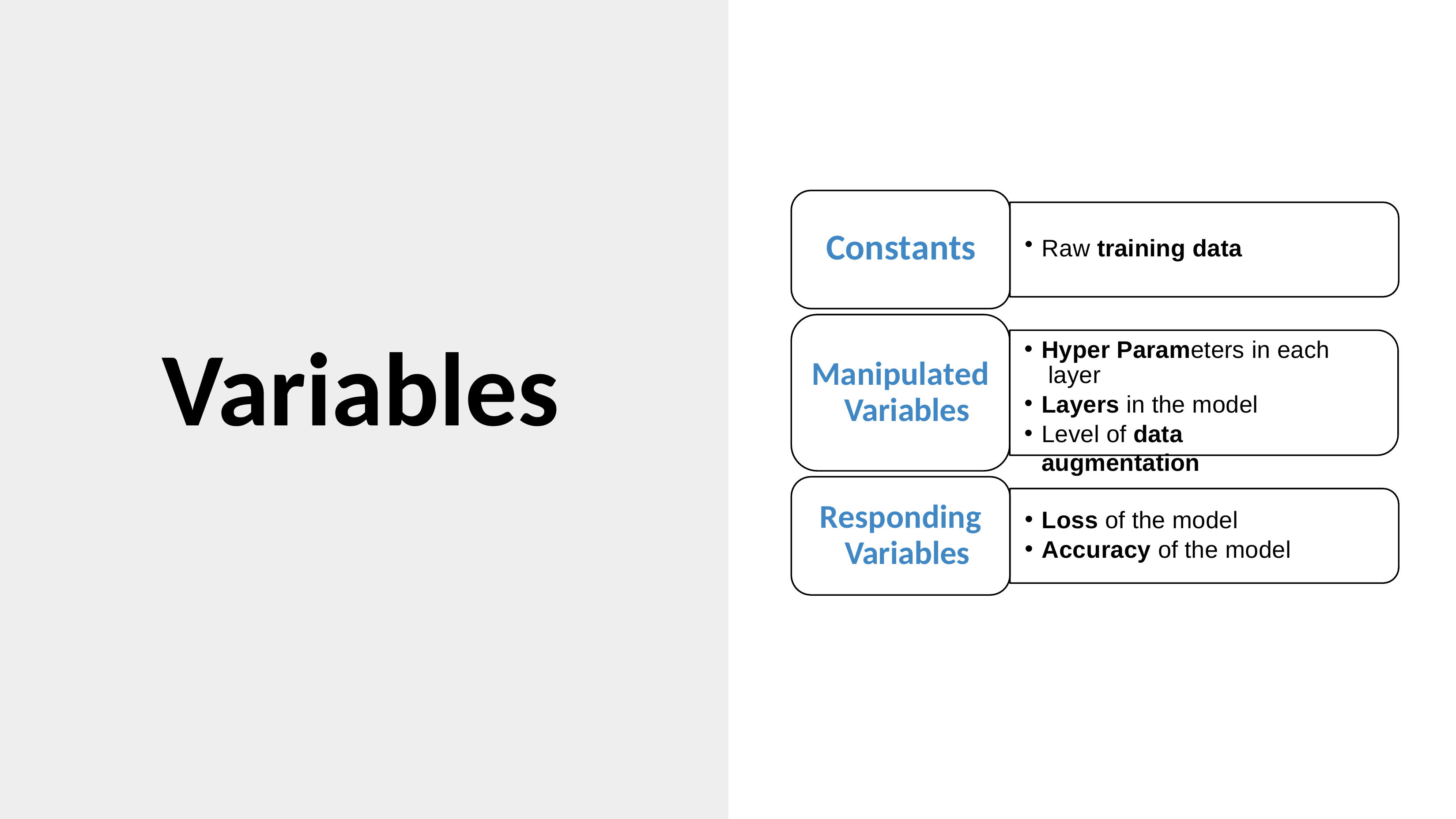

# Constants
Raw training data

Variables

Hyper Parameters in each  layer
Layers in the model
Level of data augmentation
Manipulated  Variables

Responding  Variables
Loss of the model
Accuracy of the model